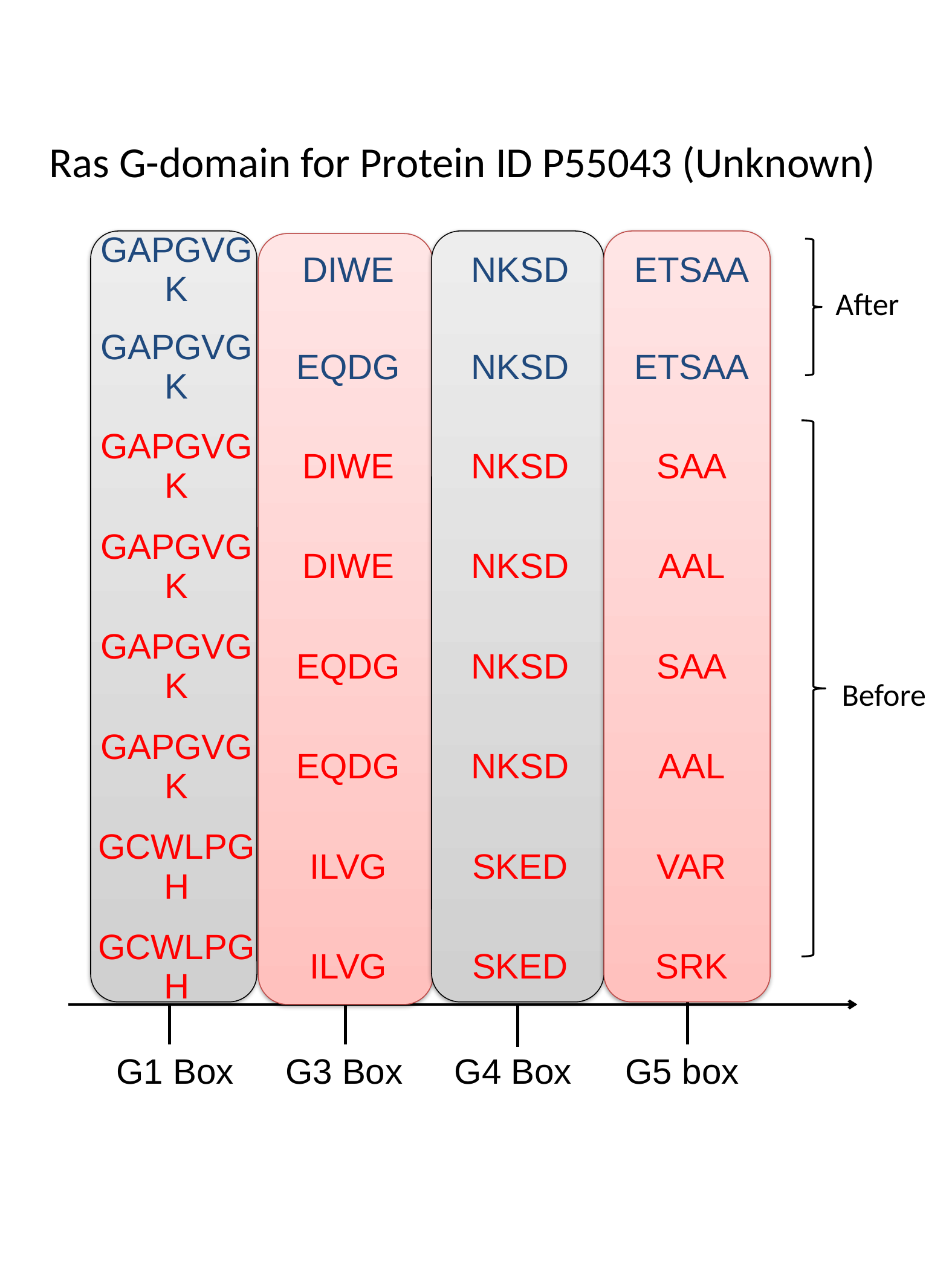

Ras G-domain for Protein ID P55043 (Unknown)
| GAPGVGK | DIWE | NKSD | ETSAA |
| --- | --- | --- | --- |
| GAPGVGK | EQDG | NKSD | ETSAA |
| GAPGVGK | DIWE | NKSD | SAA |
| GAPGVGK | DIWE | NKSD | AAL |
| GAPGVGK | EQDG | NKSD | SAA |
| GAPGVGK | EQDG | NKSD | AAL |
| GCWLPGH | ILVG | SKED | VAR |
| GCWLPGH | ILVG | SKED | SRK |

After

Before
| G1 Box | G3 Box | G4 Box | G5 box |
| --- | --- | --- | --- |